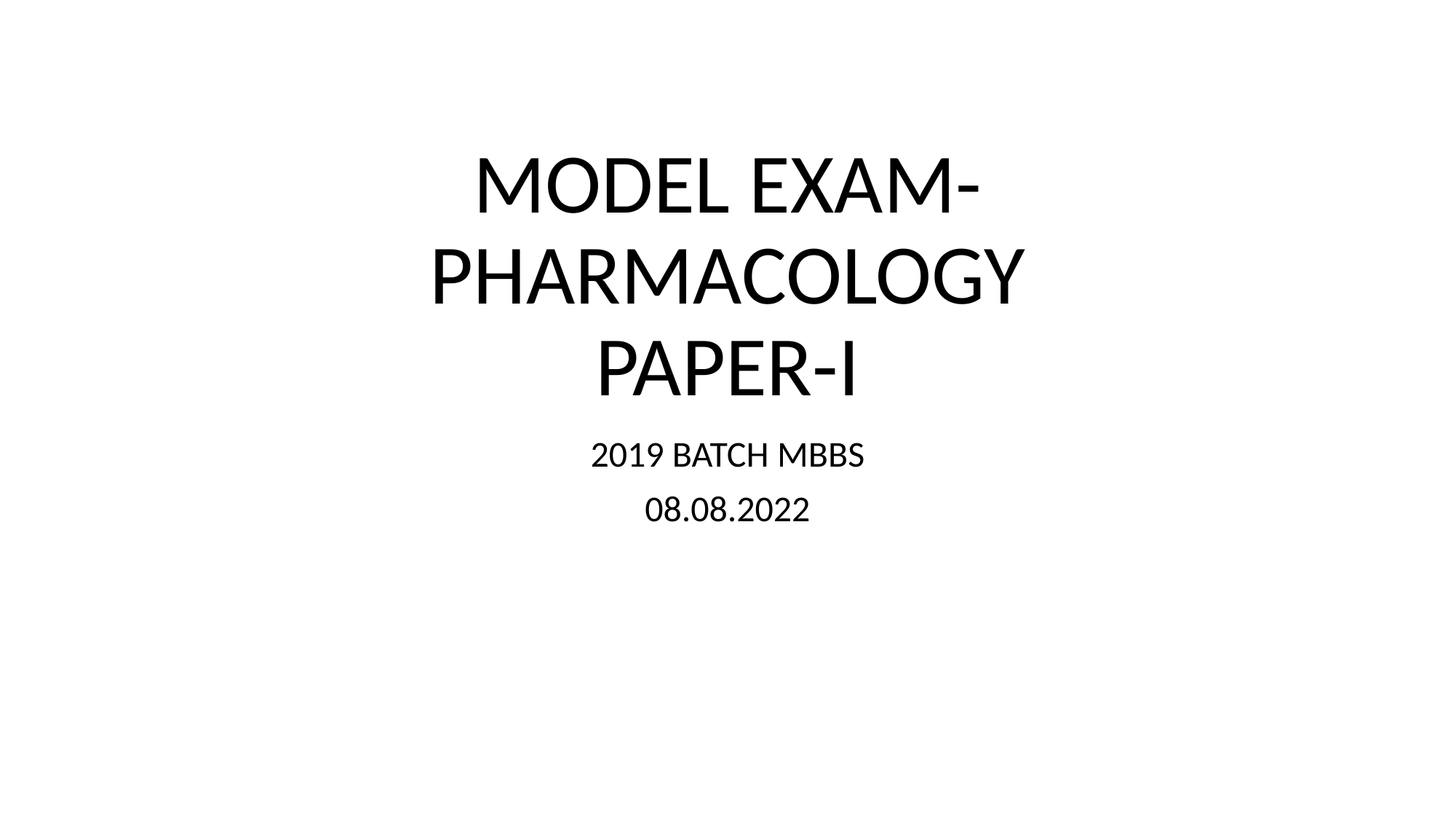

# MODEL EXAM-PHARMACOLOGY PAPER-I
2019 BATCH MBBS
08.08.2022